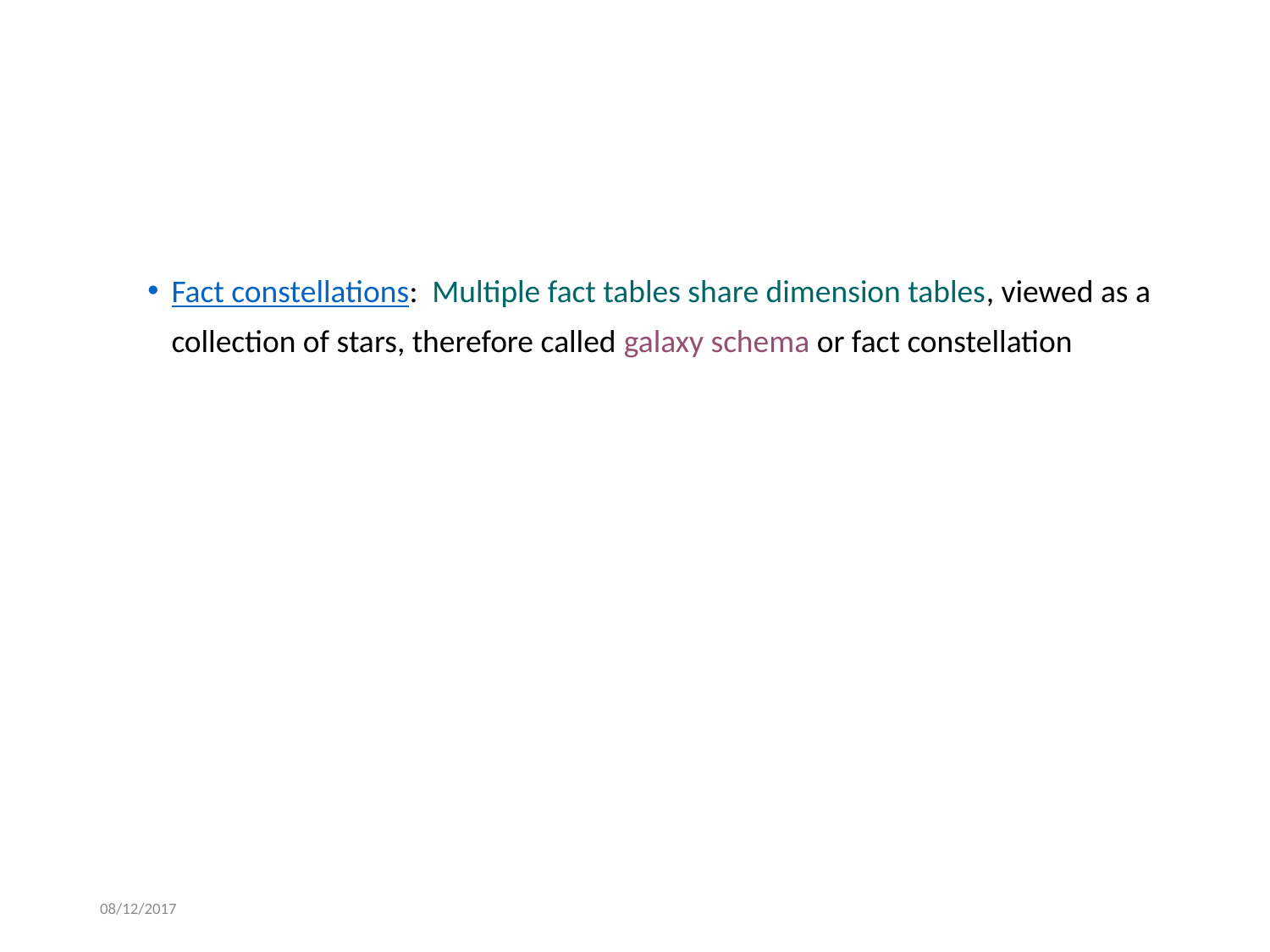

#
Fact constellations:  Multiple fact tables share dimension tables, viewed as a collection of stars, therefore called galaxy schema or fact constellation

08/12/2017